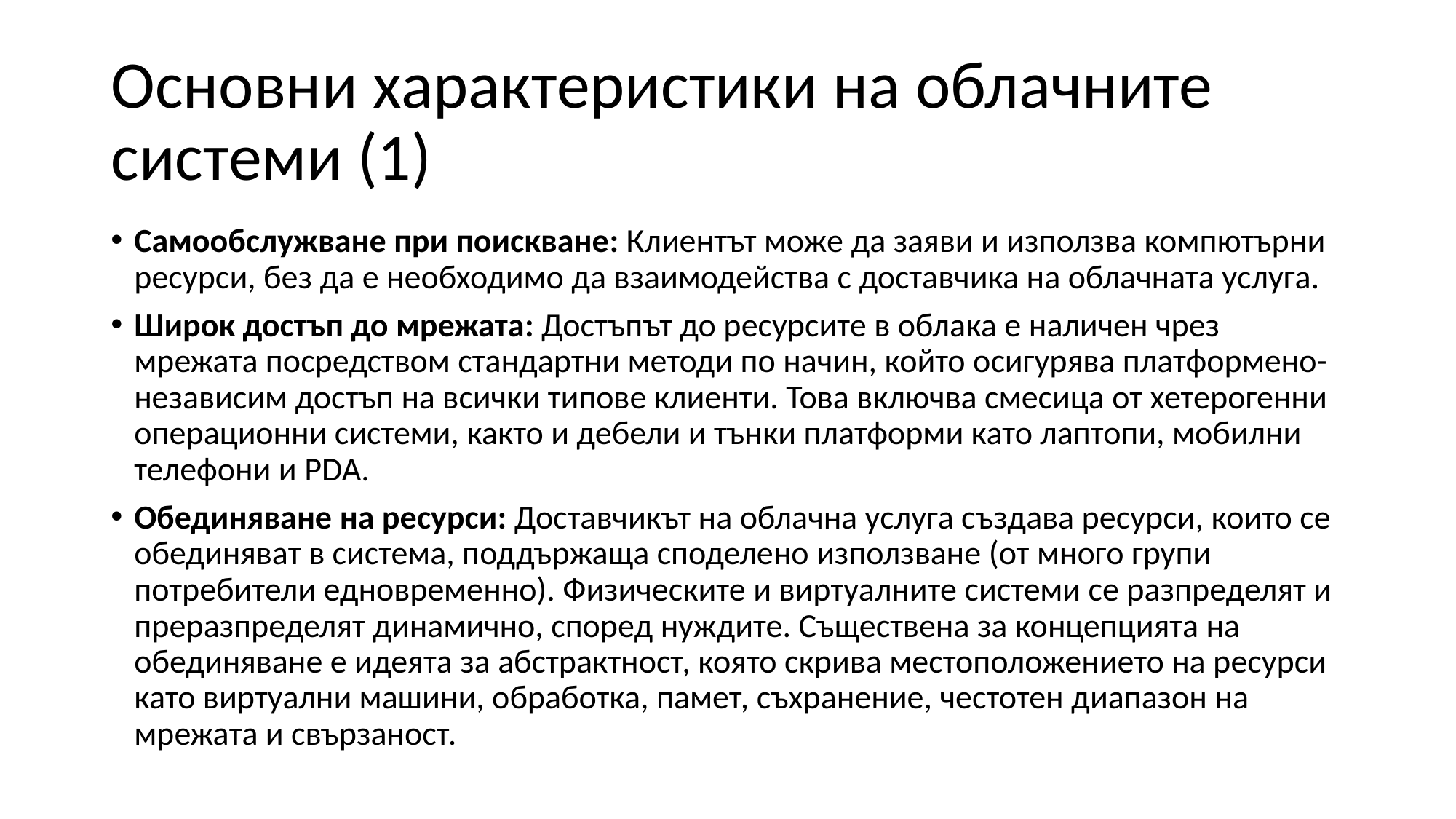

# Основни характеристики на облачните системи (1)
Самообслужване при поискване: Клиентът може да заяви и използва компютърни ресурси, без да е необходимо да взаимодейства с доставчика на облачната услуга.
Широк достъп до мрежата: Достъпът до ресурсите в облака е наличен чрез мрежата посредством стандартни методи по начин, който осигурява платформено-независим достъп на всички типове клиенти. Това включва смесица от хетерогенни операционни системи, както и дебели и тънки платформи като лаптопи, мобилни телефони и PDA.
Обединяване на ресурси: Доставчикът на облачна услуга създава ресурси, които се обединяват в система, поддържаща споделено използване (от много групи потребители едновременно). Физическите и виртуалните системи се разпределят и преразпределят динамично, според нуждите. Съществена за концепцията на обединяване е идеята за абстрактност, която скрива местоположението на ресурси като виртуални машини, обработка, памет, съхранение, честотен диапазон на мрежата и свързаност.